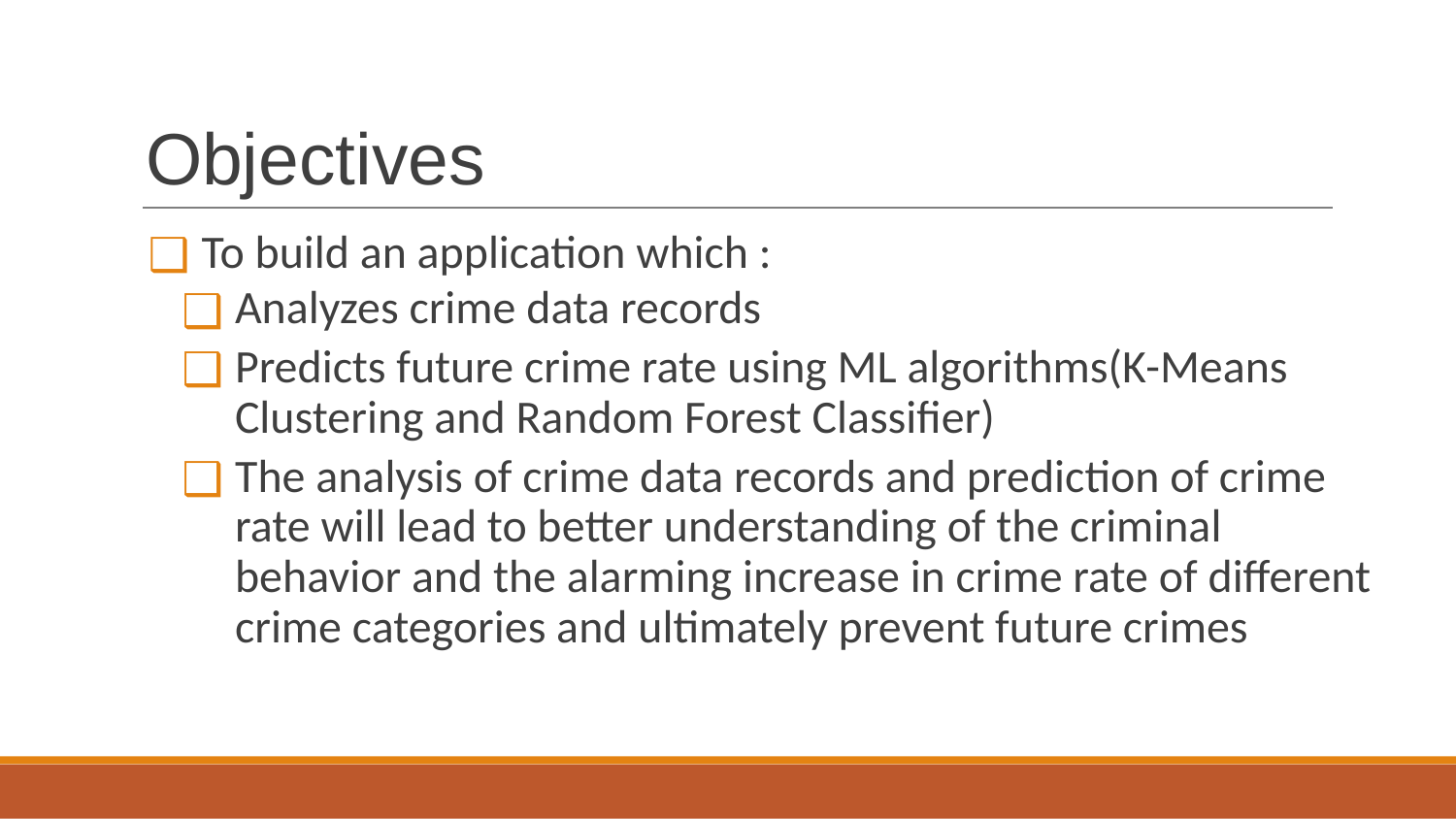

# Objectives
To build an application which :
Analyzes crime data records
Predicts future crime rate using ML algorithms(K-Means Clustering and Random Forest Classifier)
The analysis of crime data records and prediction of crime rate will lead to better understanding of the criminal behavior and the alarming increase in crime rate of different crime categories and ultimately prevent future crimes